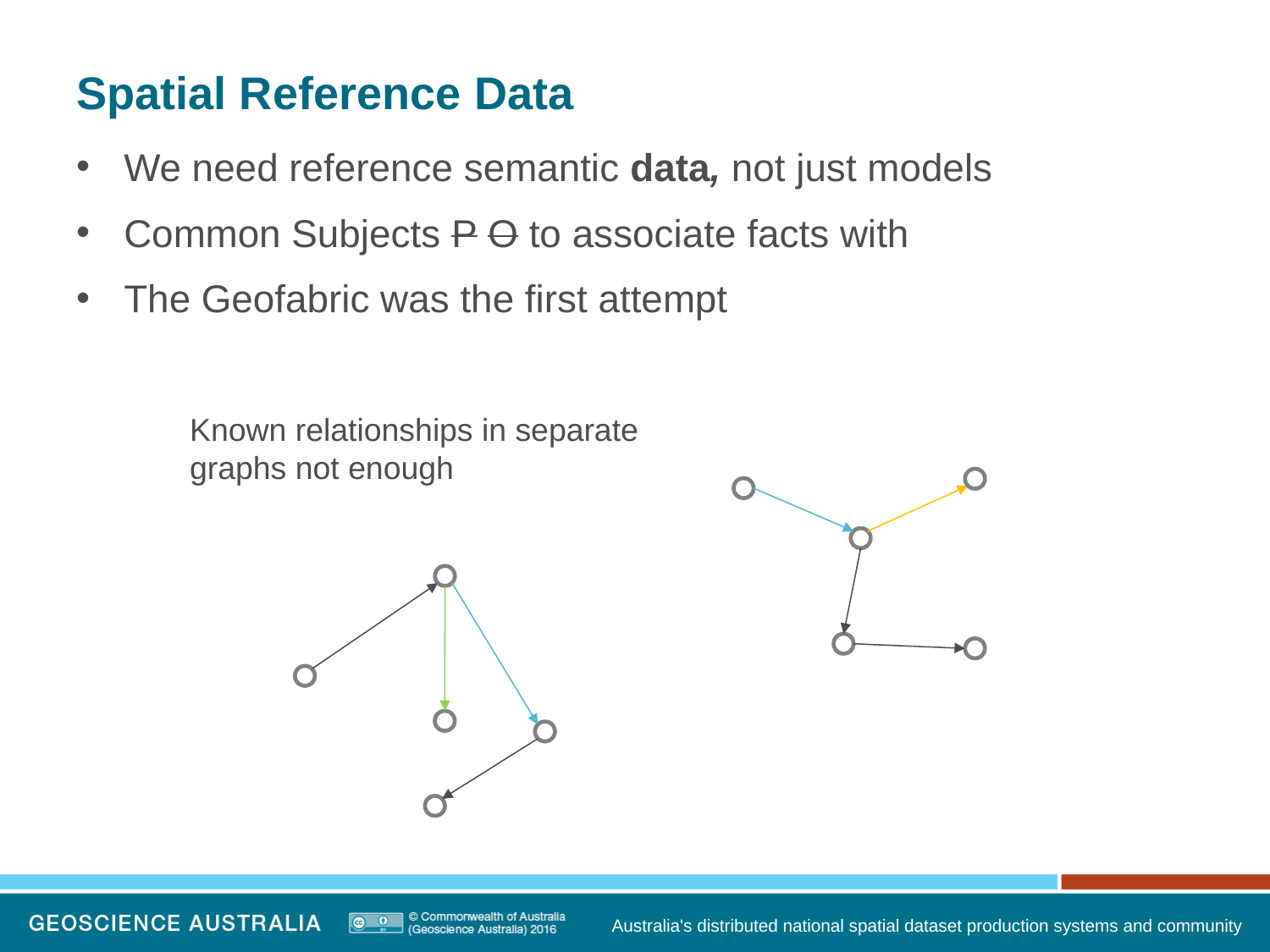

# Spatial Reference Data
We need reference semantic data, not just models
Common Subjects P O to associate facts with
The Geofabric was the first attempt

Known relationships in separate
graphs not enough

Australia's distributed national spatial dataset production systems and community